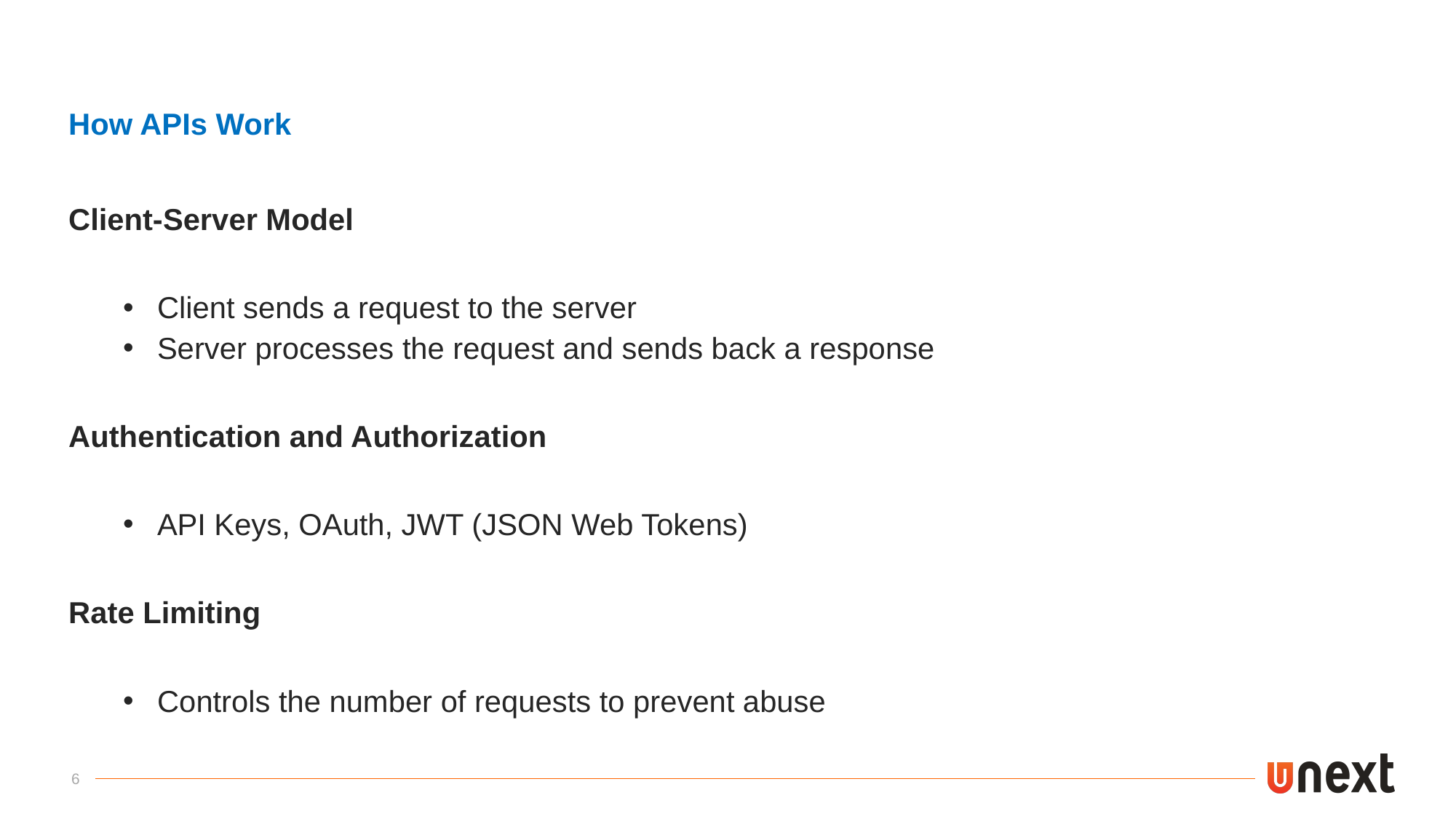

How APIs Work

Client-Server Model

Client sends a request to the server
Server processes the request and sends back a response

Authentication and Authorization

API Keys, OAuth, JWT (JSON Web Tokens)

Rate Limiting

Controls the number of requests to prevent abuse

6